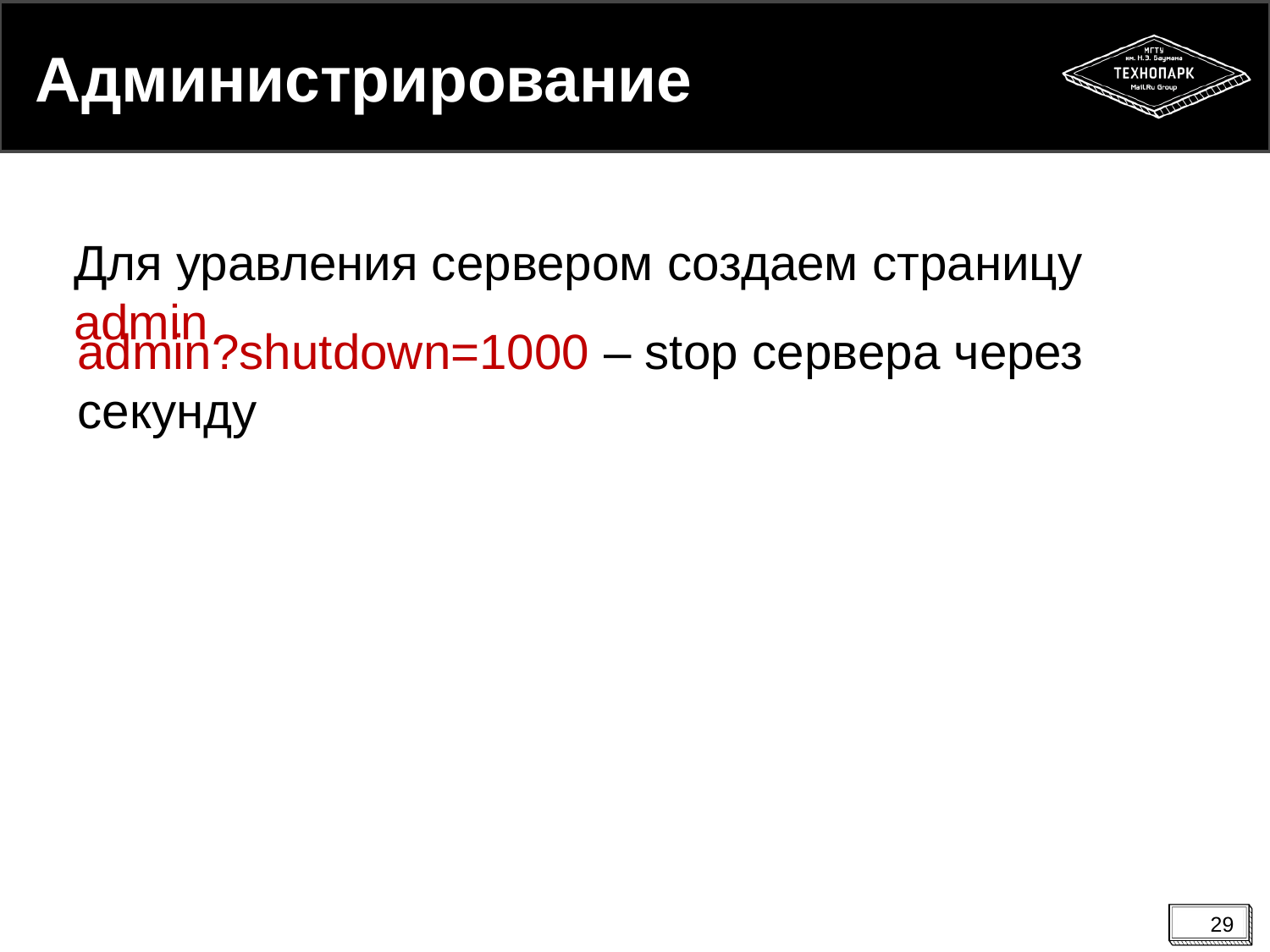

# Администрирование
Для уравления сервером создаем страницу admin
admin?shutdown=1000 – stop сервера через секунду
29